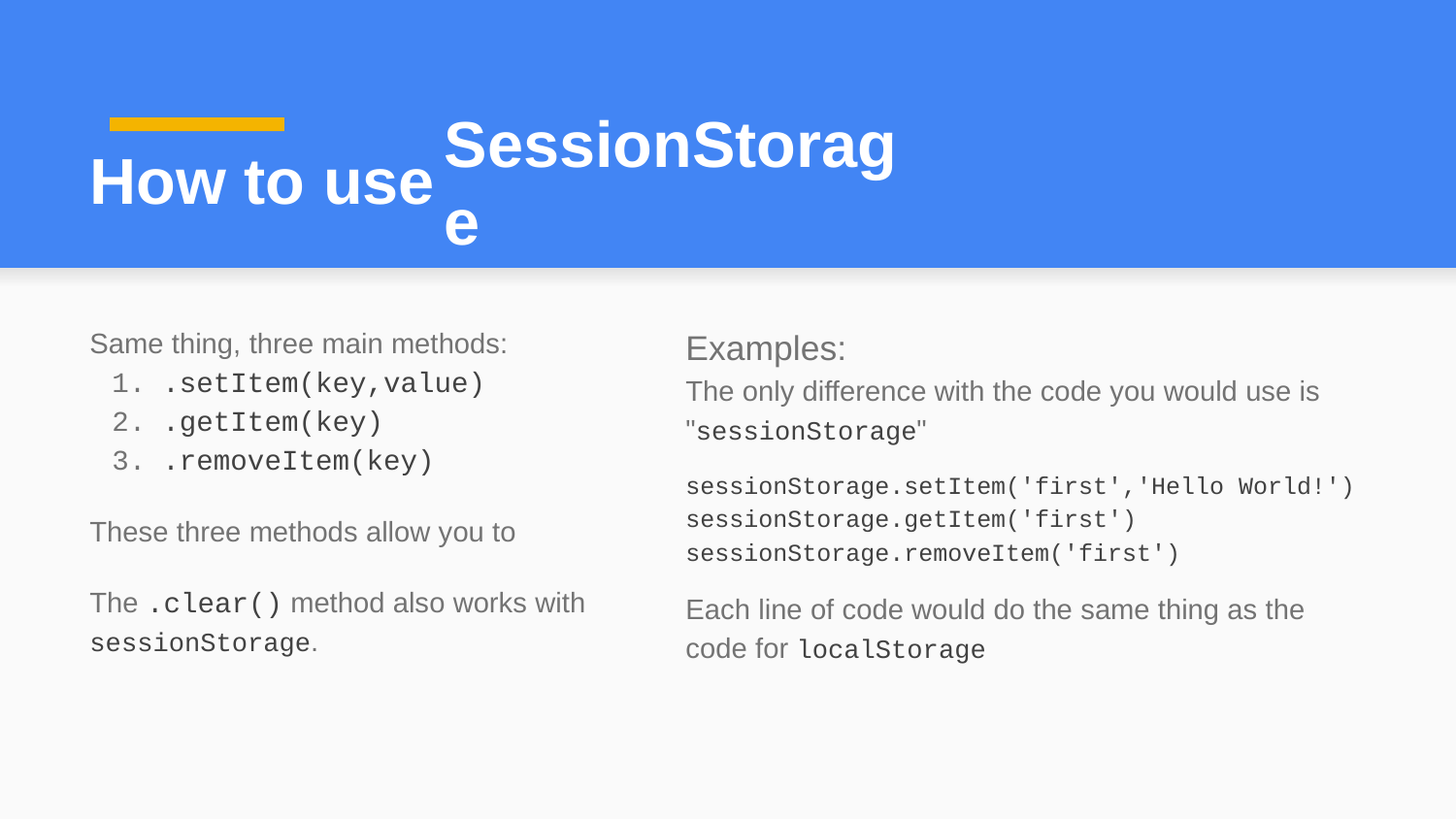

# How to use

SessionStorage
Same thing, three main methods:
.setItem(key,value)
.getItem(key)
.removeItem(key)
These three methods allow you to
The .clear() method also works with sessionStorage.
Examples:
The only difference with the code you would use is "sessionStorage"
sessionStorage.setItem('first','Hello World!')
sessionStorage.getItem('first')
sessionStorage.removeItem('first')
Each line of code would do the same thing as the code for localStorage